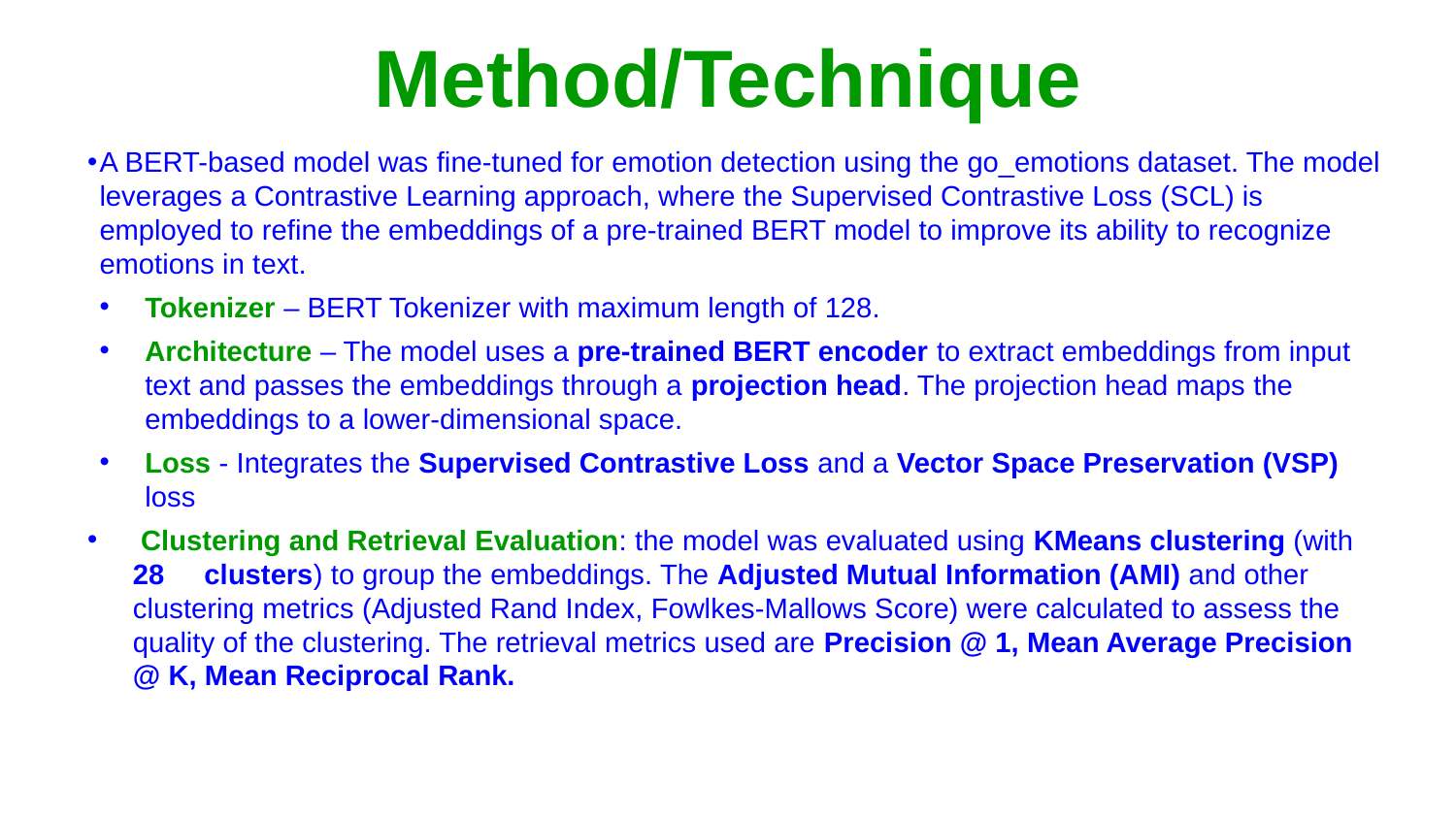

# Method/Technique
A BERT-based model was fine-tuned for emotion detection using the go_emotions dataset. The model leverages a Contrastive Learning approach, where the Supervised Contrastive Loss (SCL) is employed to refine the embeddings of a pre-trained BERT model to improve its ability to recognize emotions in text.
Tokenizer – BERT Tokenizer with maximum length of 128.
Architecture – The model uses a pre-trained BERT encoder to extract embeddings from input text and passes the embeddings through a projection head. The projection head maps the embeddings to a lower-dimensional space.
Loss - Integrates the Supervised Contrastive Loss and a Vector Space Preservation (VSP) loss
 Clustering and Retrieval Evaluation: the model was evaluated using KMeans clustering (with 28     clusters) to group the embeddings. The Adjusted Mutual Information (AMI) and other clustering metrics (Adjusted Rand Index, Fowlkes-Mallows Score) were calculated to assess the quality of the clustering. The retrieval metrics used are Precision @ 1, Mean Average Precision @ K, Mean Reciprocal Rank.